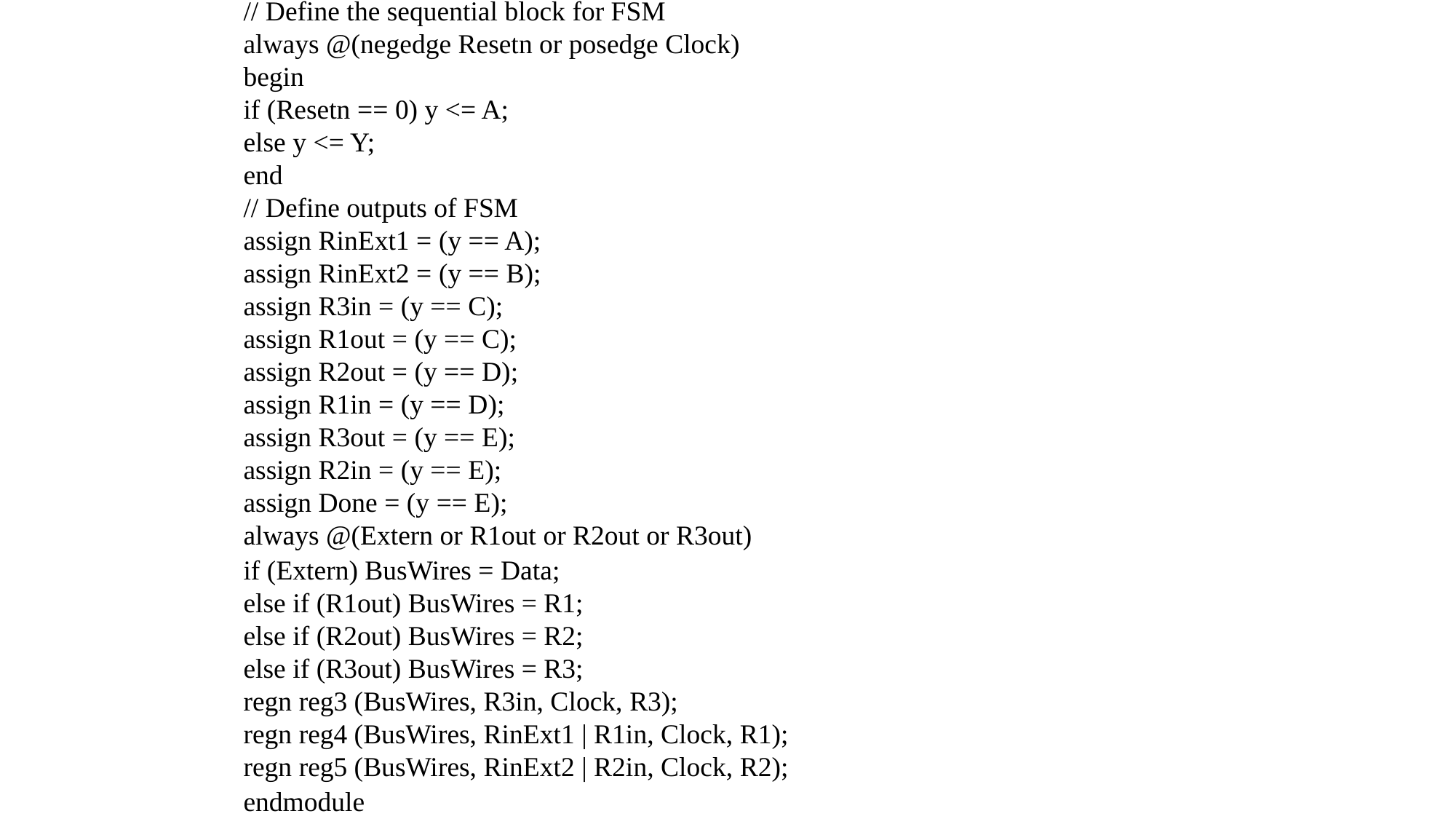

// Define the sequential block for FSM
always @(negedge Resetn or posedge Clock)
begin
if (Resetn == 0) y <= A;
else y <= Y;
end
// Define outputs of FSM
assign RinExt1 = (y == A);
assign RinExt2 = (y == B);
assign R3in = (y == C);
assign R1out = (y == C);
assign R2out = (y == D);
assign R1in = (y == D);
assign R3out = (y == E);
assign R2in = (y == E);
assign Done = (y == E);
always @(Extern or R1out or R2out or R3out)
if (Extern) BusWires = Data;
else if (R1out) BusWires = R1;
else if (R2out) BusWires = R2;
else if (R3out) BusWires = R3;
regn reg3 (BusWires, R3in, Clock, R3);
regn reg4 (BusWires, RinExt1 | R1in, Clock, R1);
regn reg5 (BusWires, RinExt2 | R2in, Clock, R2);
endmodule